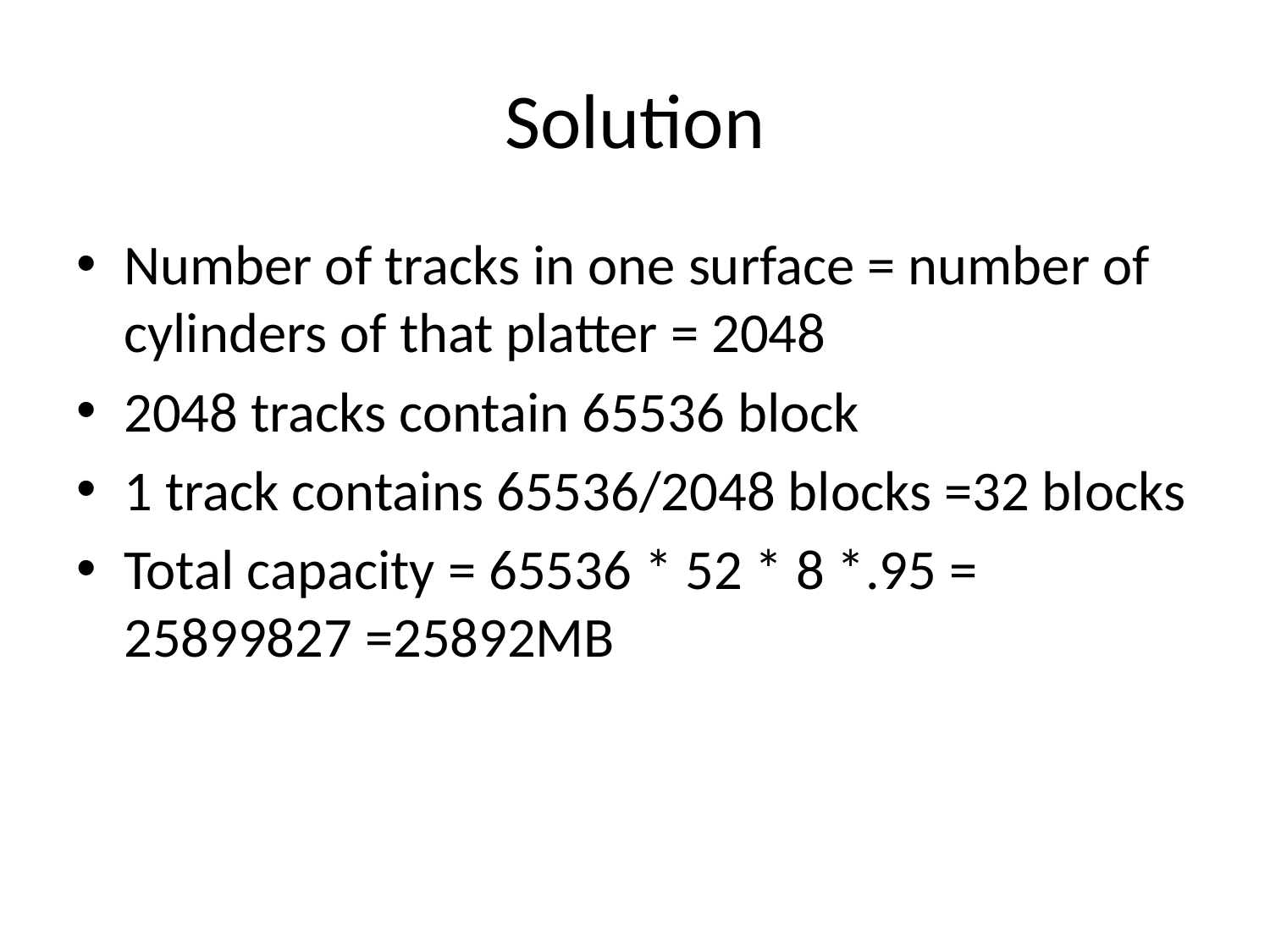

# Solution
Number of tracks in one surface = number of cylinders of that platter = 2048
2048 tracks contain 65536 block
1 track contains 65536/2048 blocks =32 blocks
Total capacity = 65536 * 52 * 8 *.95 = 25899827 =25892MB